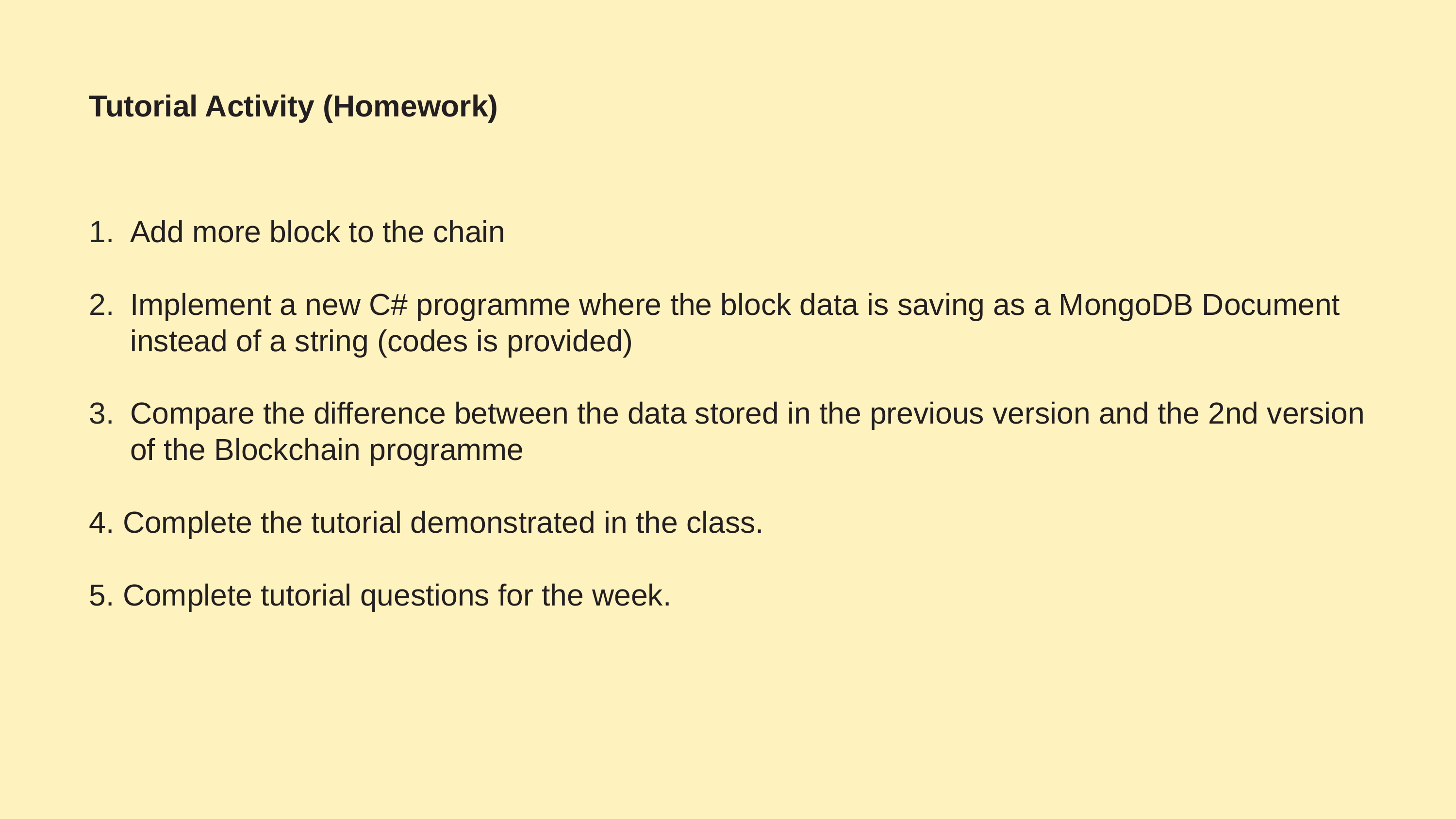

# Tutorial Activity (Homework)

Add more block to the chain

Implement a new C# programme where the block data is saving as a MongoDB Document instead of a string (codes is provided)

Compare the difference between the data stored in the previous version and the 2nd version of the Blockchain programme

4. Complete the tutorial demonstrated in the class.

5. Complete tutorial questions for the week.